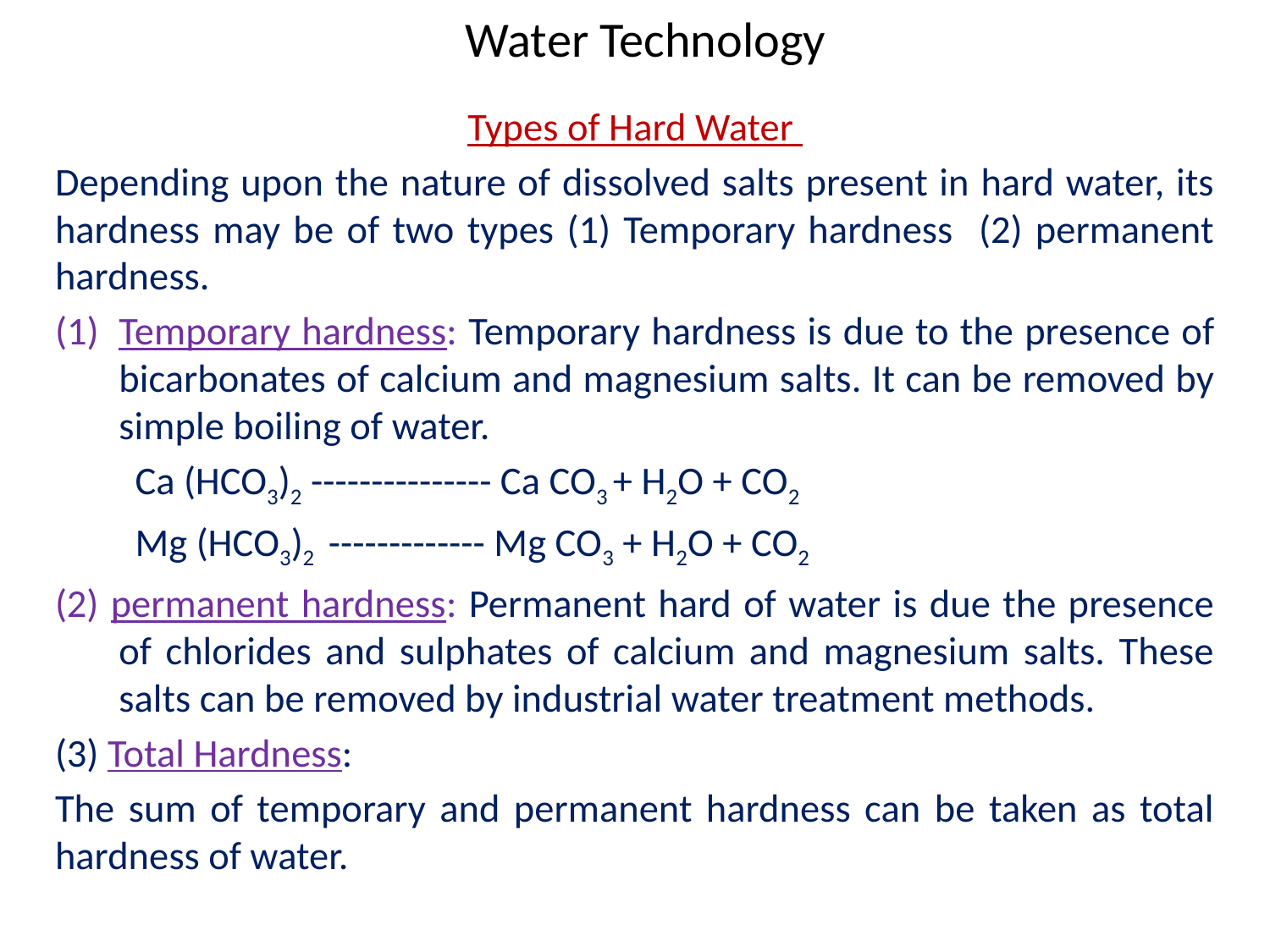

# Water Technology
Types of Hard Water
Depending upon the nature of dissolved salts present in hard water, its hardness may be of two types (1) Temporary hardness  (2) permanent hardness.
Temporary hardness: Temporary hardness is due to the presence of bicarbonates of calcium and magnesium salts. It can be removed by simple boiling of water.
         Ca (HCO3)2 --------------- Ca CO3 + H2O + CO2
         Mg (HCO3)2  ------------- Mg CO3 + H2O + CO2
(2) permanent hardness: Permanent hard of water is due the presence of chlorides and sulphates of calcium and magnesium salts. These salts can be removed by industrial water treatment methods.
(3) Total Hardness:
The sum of temporary and permanent hardness can be taken as total hardness of water.